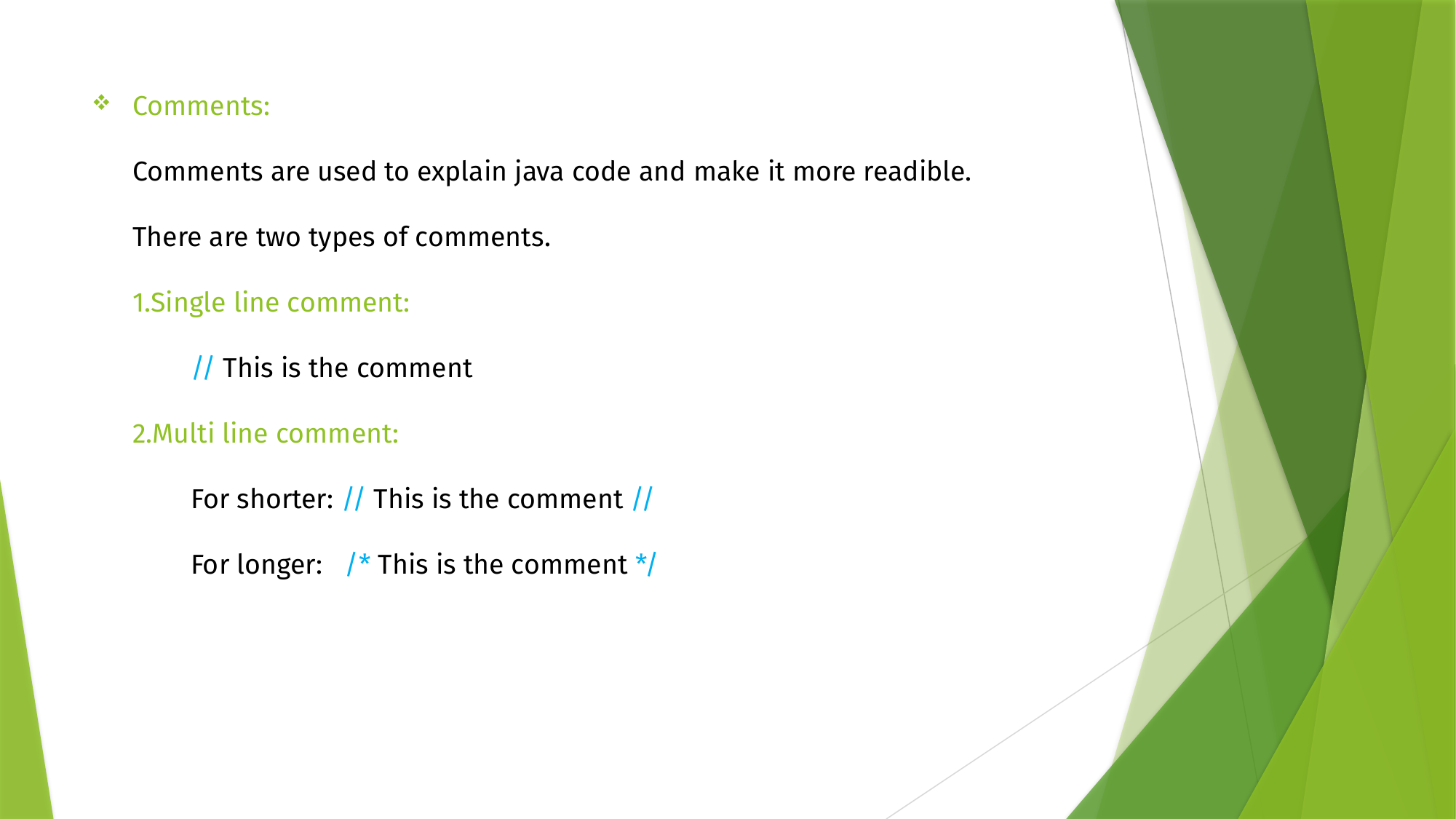

Comments:
Comments are used to explain java code and make it more readible.
There are two types of comments.
1.Single line comment:
        // This is the comment
2.Multi line comment:
        For shorter: // This is the comment //
        For longer:   /* This is the comment */